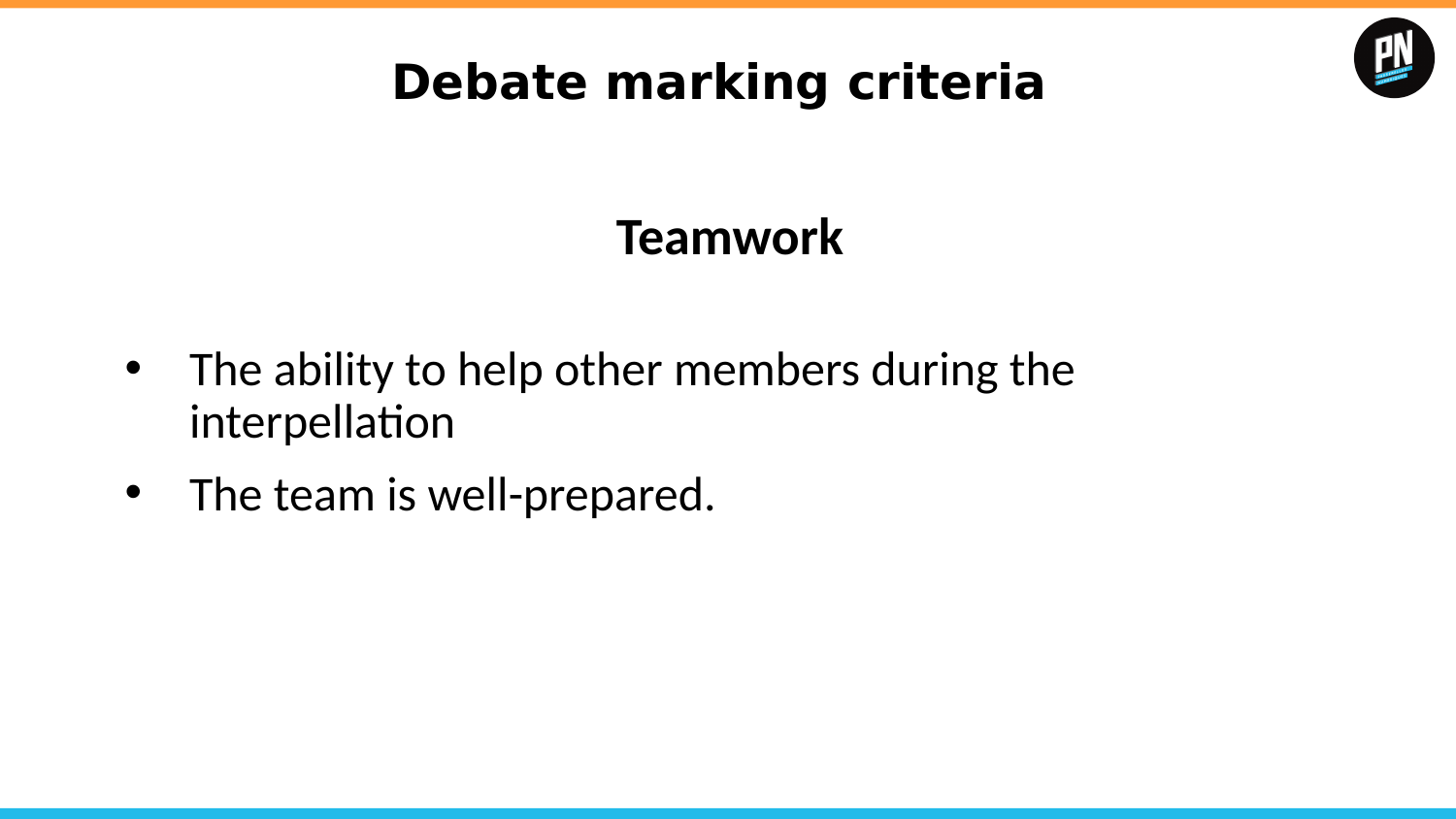

# Debate marking criteria
Teamwork

The ability to help other members during the interpellation
The team is well-prepared.